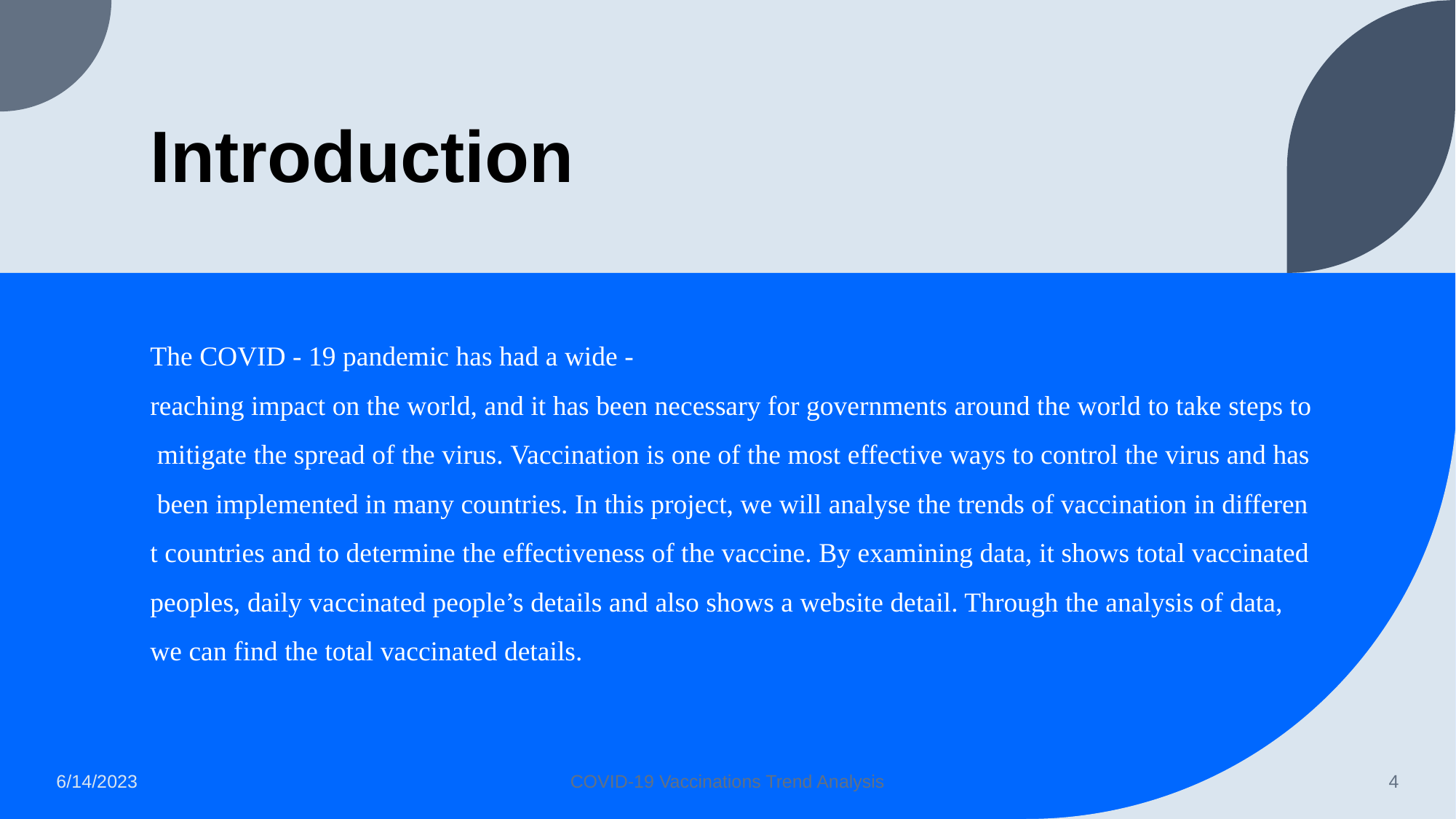

# Introduction
The COVID - 19 pandemic has had a wide -reaching impact on the world, and it has been necessary for governments around the world to take steps to mitigate the spread of the virus. Vaccination is one of the most effective ways to control the virus and has been implemented in many countries. In this project, we will analyse the trends of vaccination in different countries and to determine the effectiveness of the vaccine. By examining data, it shows total vaccinated peoples, daily vaccinated people’s details and also shows a website detail. Through the analysis of data, we can find the total vaccinated details.
6/14/2023
COVID-19 Vaccinations Trend Analysis
4